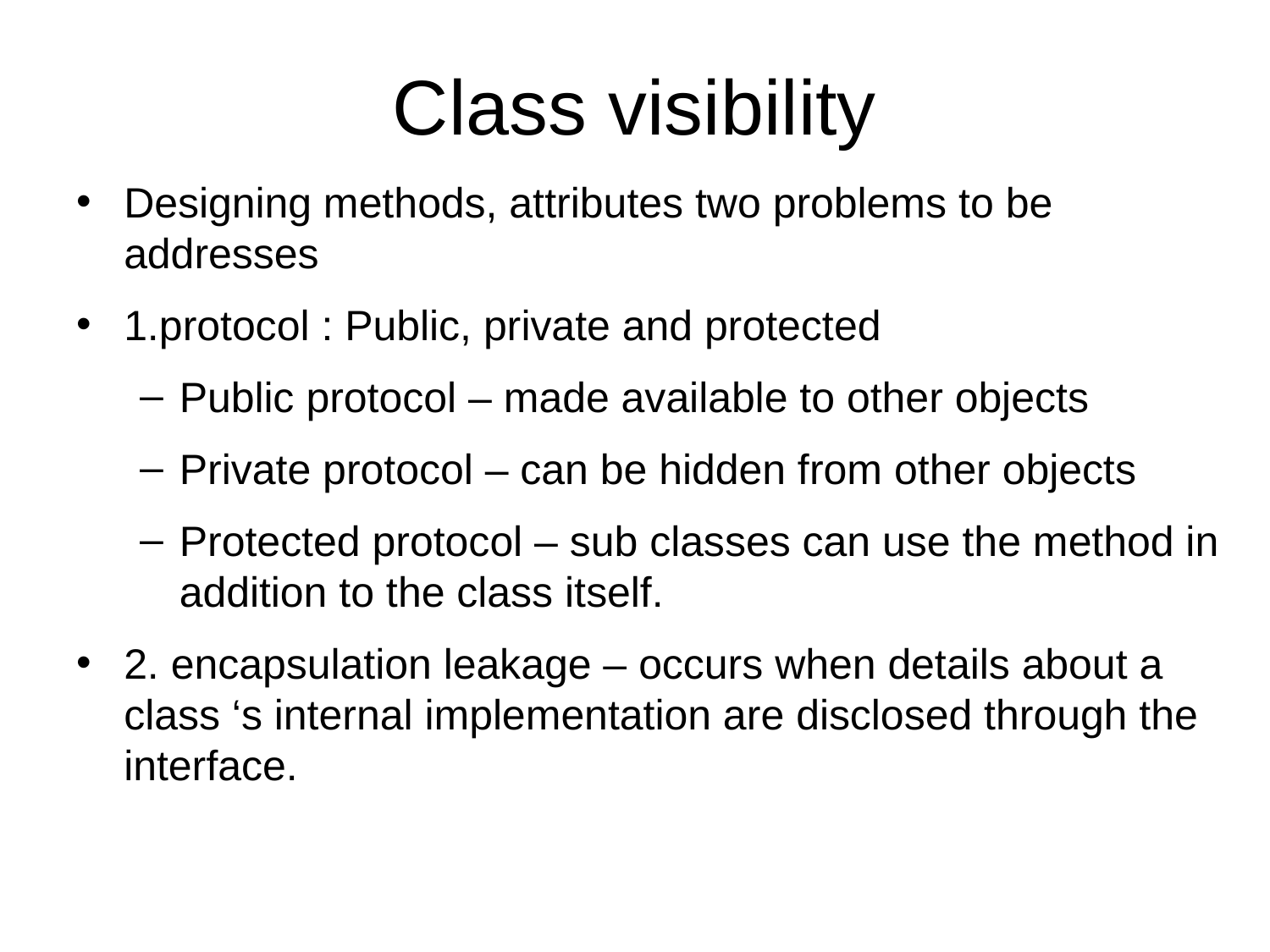

# Class visibility
Designing methods, attributes two problems to be addresses
1.protocol : Public, private and protected
Public protocol – made available to other objects
Private protocol – can be hidden from other objects
Protected protocol – sub classes can use the method in addition to the class itself.
2. encapsulation leakage – occurs when details about a class ‘s internal implementation are disclosed through the interface.